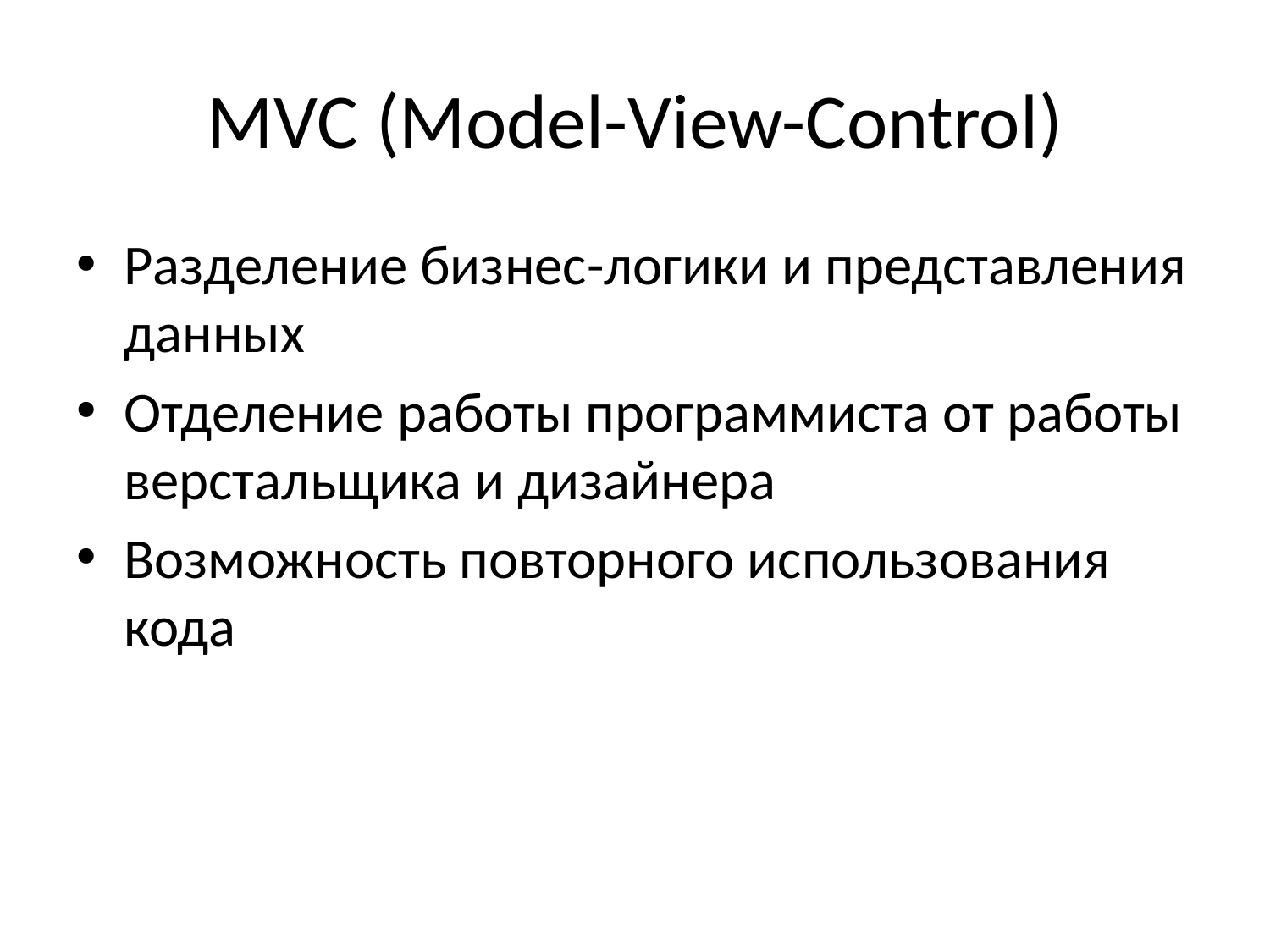

# MVC (Model-View-Control)
Разделение бизнес-логики и представления данных
Отделение работы программиста от работы верстальщика и дизайнера
Возможность повторного использования кода